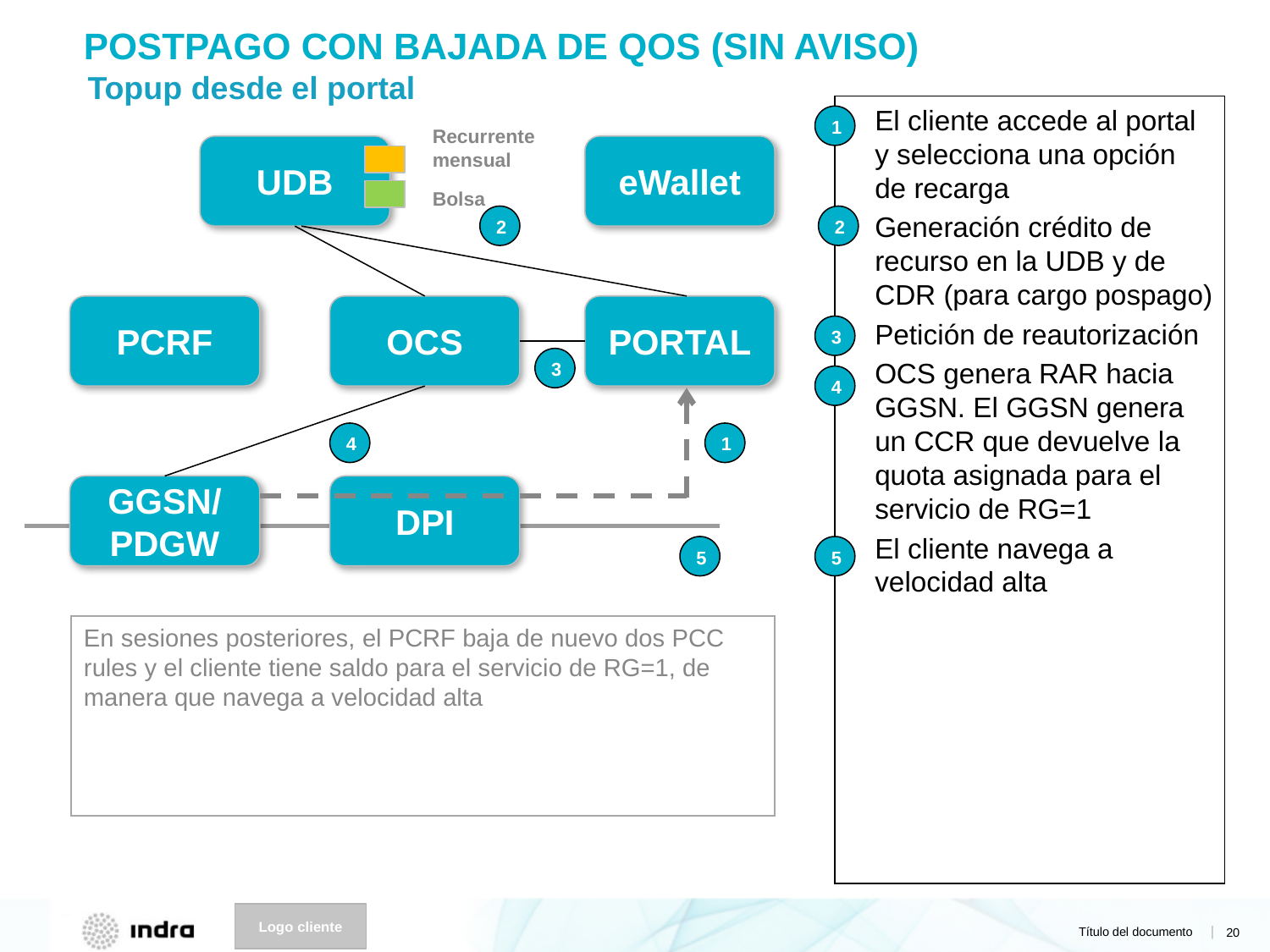

# Postpago con bajada de Qos (sin aviso)
Topup desde el portal
El cliente accede al portal y selecciona una opción de recarga
Generación crédito de recurso en la UDB y de CDR (para cargo pospago)
Petición de reautorización
OCS genera RAR hacia GGSN. El GGSN genera un CCR que devuelve la quota asignada para el servicio de RG=1
El cliente navega a velocidad alta

1
Recurrente mensual
UDB
eWallet

Bolsa

2

2
PCRF
OCS
PORTAL

3

3

4

4

1
GGSN/
PDGW
DPI

5

5
En sesiones posteriores, el PCRF baja de nuevo dos PCC rules y el cliente tiene saldo para el servicio de RG=1, de manera que navega a velocidad alta